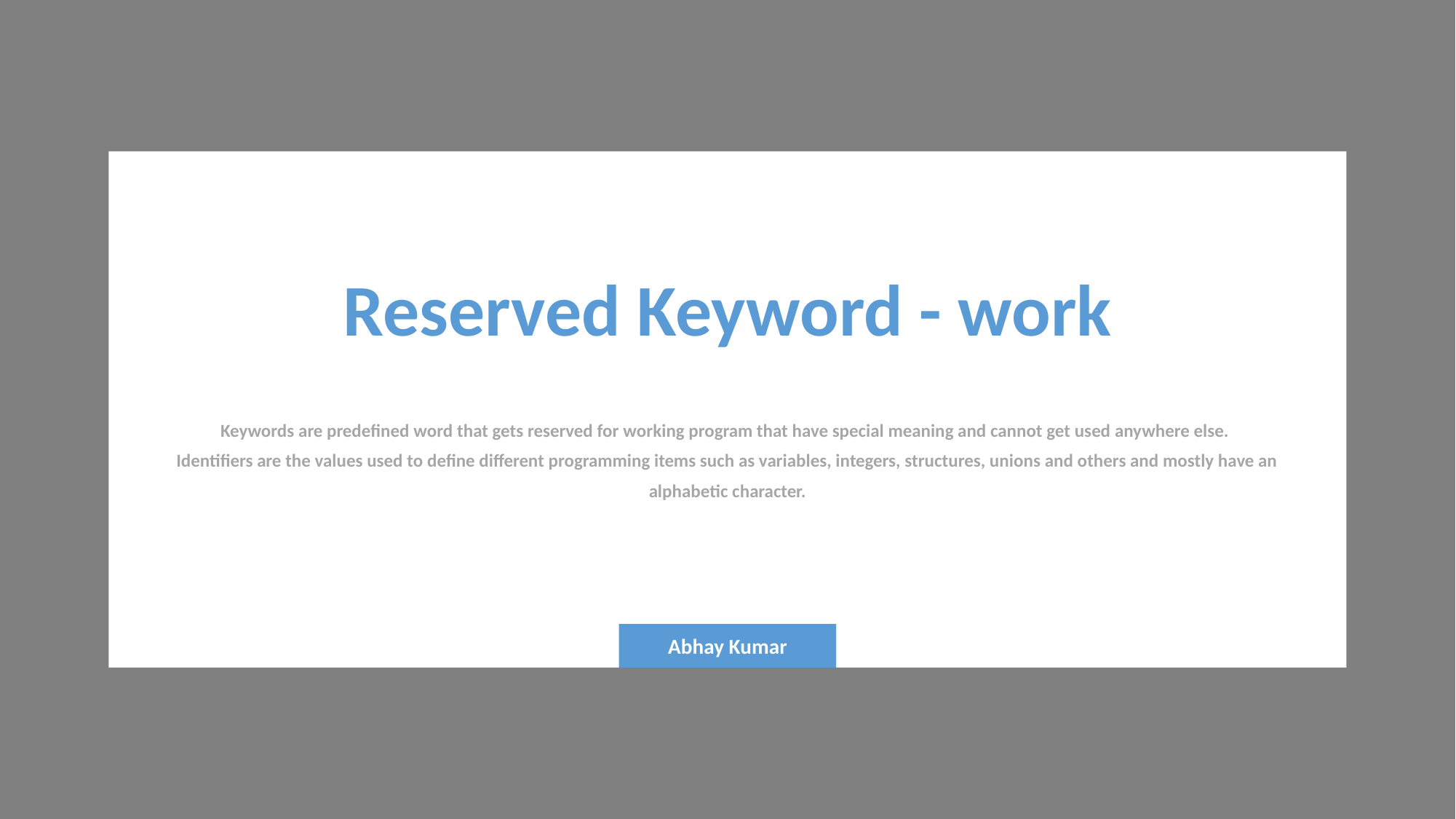

Reserved Keyword - work
Keywords are predefined word that gets reserved for working program that have special meaning and cannot get used anywhere else.
Identifiers are the values used to define different programming items such as variables, integers, structures, unions and others and mostly have an alphabetic character.
Abhay Kumar